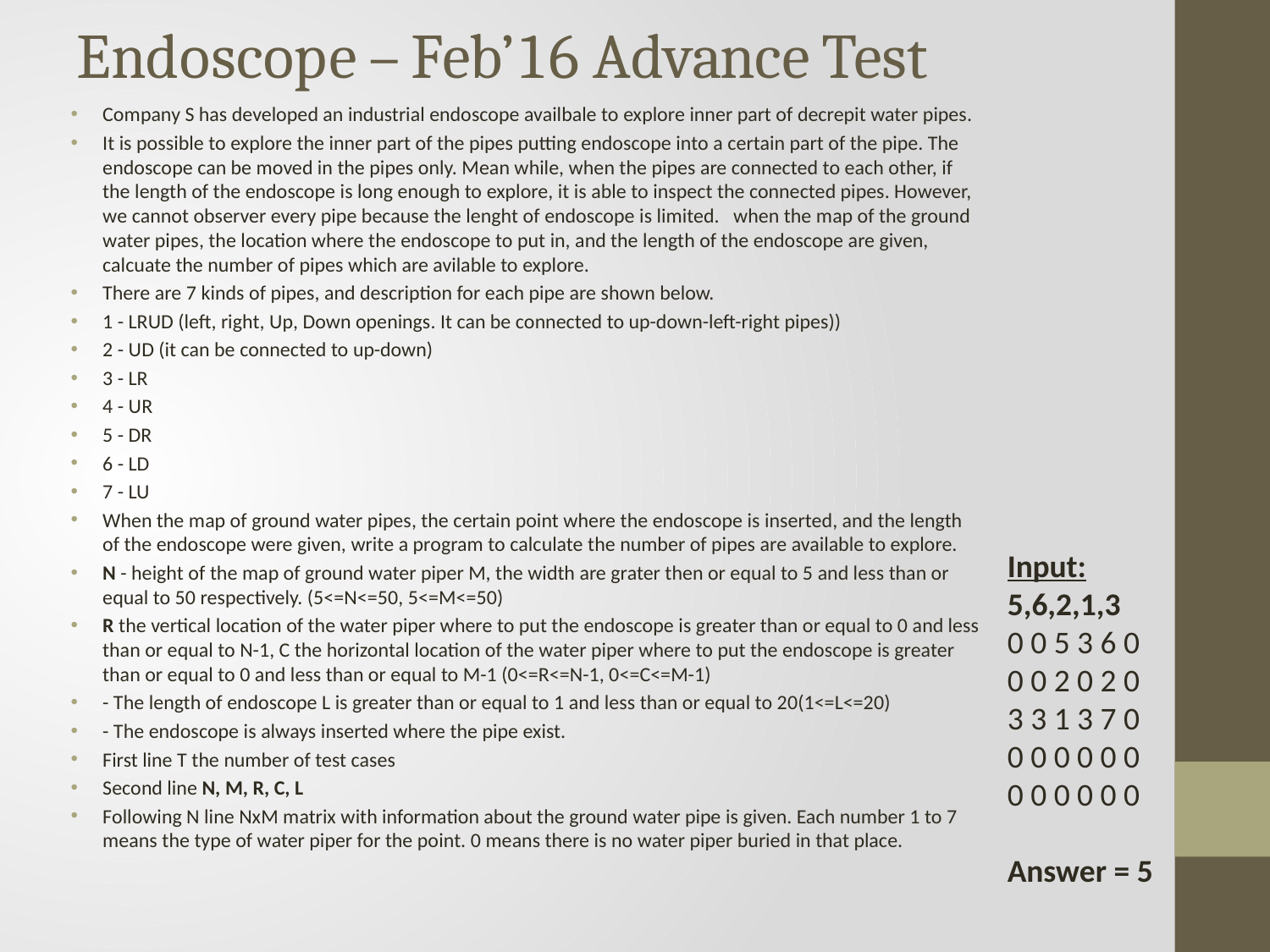

# Endoscope – Feb’16 Advance Test
Company S has developed an industrial endoscope availbale to explore inner part of decrepit water pipes.
It is possible to explore the inner part of the pipes putting endoscope into a certain part of the pipe. The endoscope can be moved in the pipes only. Mean while, when the pipes are connected to each other, if the length of the endoscope is long enough to explore, it is able to inspect the connected pipes. However, we cannot observer every pipe because the lenght of endoscope is limited.   when the map of the ground water pipes, the location where the endoscope to put in, and the length of the endoscope are given, calcuate the number of pipes which are avilable to explore.
There are 7 kinds of pipes, and description for each pipe are shown below.
1 - LRUD (left, right, Up, Down openings. It can be connected to up-down-left-right pipes))
2 - UD (it can be connected to up-down)
3 - LR
4 - UR
5 - DR
6 - LD
7 - LU
When the map of ground water pipes, the certain point where the endoscope is inserted, and the length of the endoscope were given, write a program to calculate the number of pipes are available to explore.
N - height of the map of ground water piper M, the width are grater then or equal to 5 and less than or equal to 50 respectively. (5<=N<=50, 5<=M<=50)
R the vertical location of the water piper where to put the endoscope is greater than or equal to 0 and less than or equal to N-1, C the horizontal location of the water piper where to put the endoscope is greater than or equal to 0 and less than or equal to M-1 (0<=R<=N-1, 0<=C<=M-1)
- The length of endoscope L is greater than or equal to 1 and less than or equal to 20(1<=L<=20)
- The endoscope is always inserted where the pipe exist.
First line T the number of test cases
Second line N, M, R, C, L
Following N line NxM matrix with information about the ground water pipe is given. Each number 1 to 7 means the type of water piper for the point. 0 means there is no water piper buried in that place.
Input:
5,6,2,1,3
0 0 5 3 6 0
0 0 2 0 2 0
3 3 1 3 7 0
0 0 0 0 0 0
0 0 0 0 0 0

Answer = 5